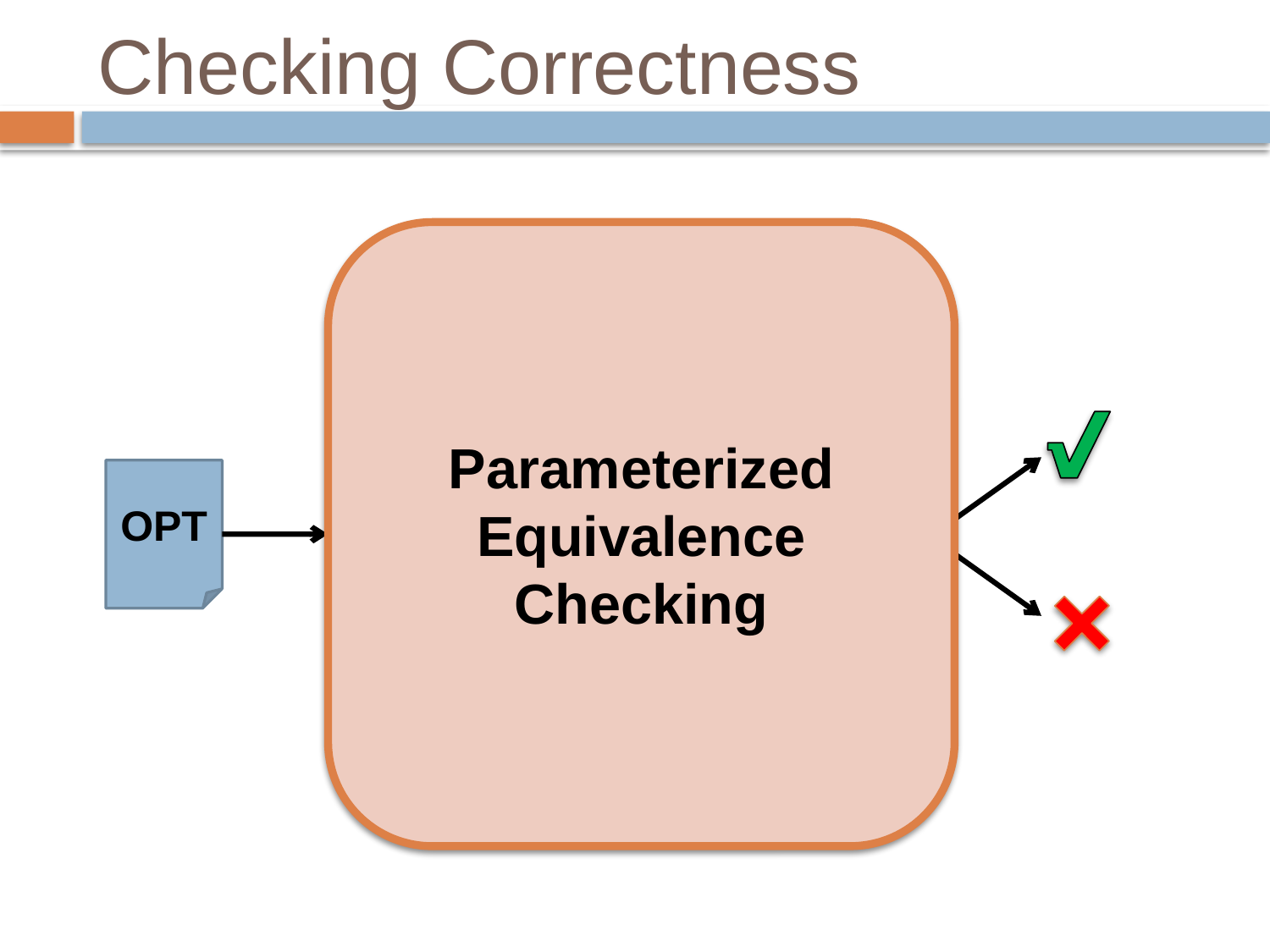

# Checking Correctness
Parameterized
Equivalence
Checking

OPT